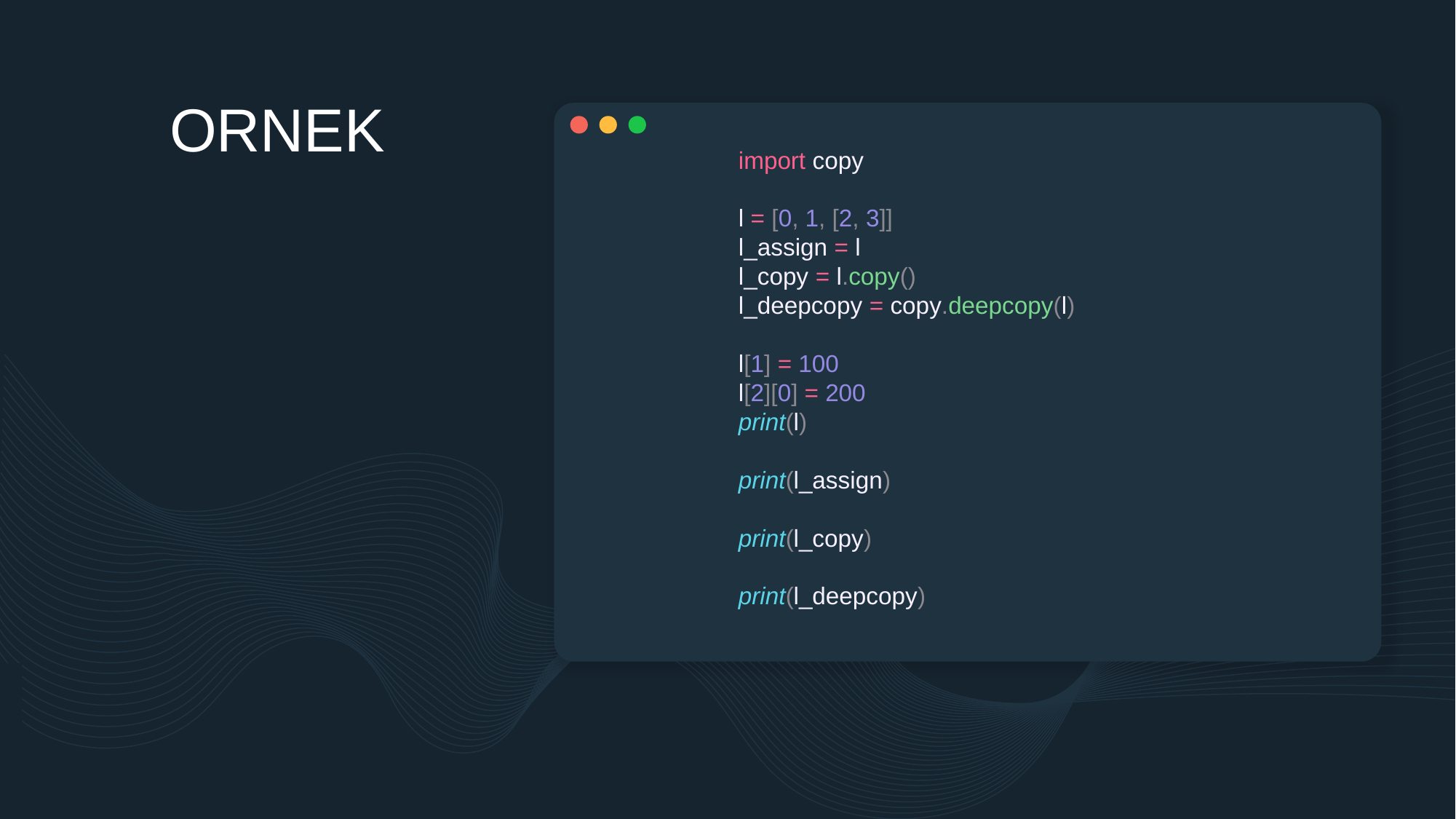

# ORNEK
import copy
l = [0, 1, [2, 3]]
l_assign = l
l_copy = l.copy()
l_deepcopy = copy.deepcopy(l)
l[1] = 100
l[2][0] = 200
print(l)
print(l_assign)
print(l_copy)
print(l_deepcopy)